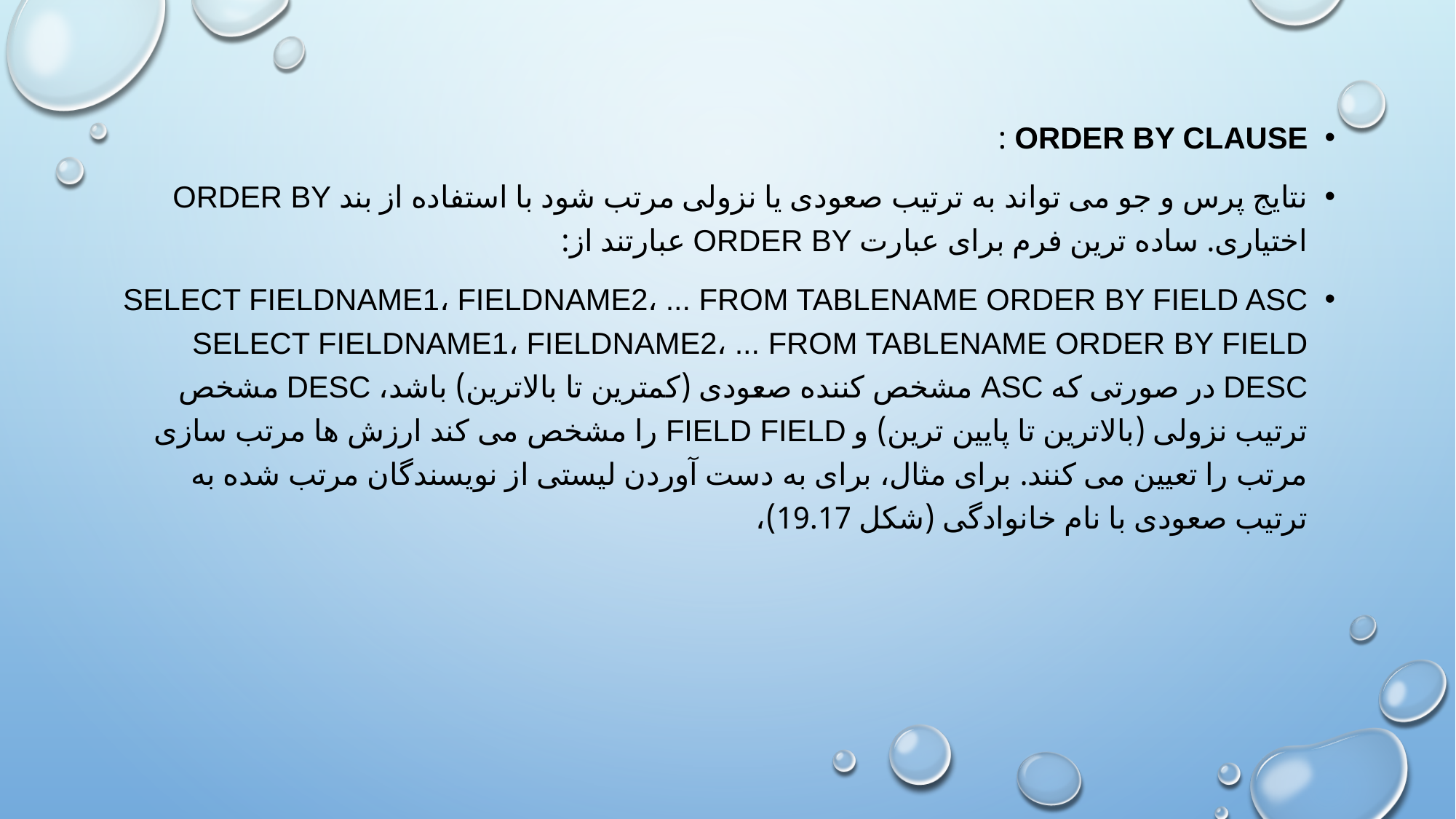

ORDER BY Clause :
نتایج پرس و جو می تواند به ترتیب صعودی یا نزولی مرتب شود با استفاده از بند ORDER BY اختیاری. ساده ترین فرم برای عبارت ORDER BY عبارتند از:
SELECT fieldName1، fieldName2، ... FROM tableName ORDER BY field ASC SELECT fieldName1، fieldName2، ... FROM tableName ORDER BY field DESC در صورتی که ASC مشخص کننده صعودی (کمترین تا بالاترین) باشد، DESC مشخص ترتیب نزولی (بالاترین تا پایین ترین) و field field را مشخص می کند ارزش ها مرتب سازی مرتب را تعیین می کنند. برای مثال، برای به دست آوردن لیستی از نویسندگان مرتب شده به ترتیب صعودی با نام خانوادگی (شکل 19.17)،